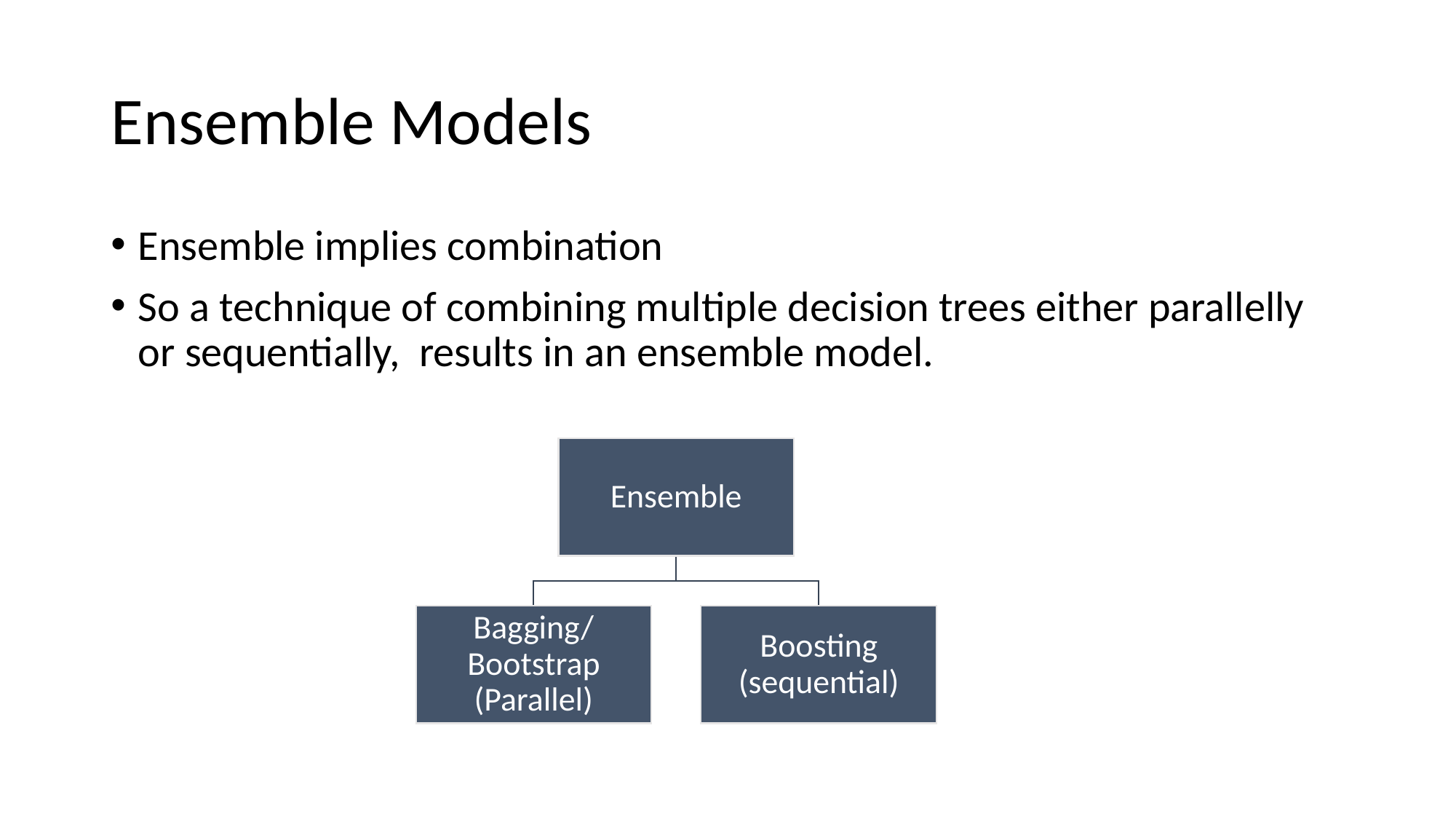

# Ensemble Models
Ensemble implies combination
So a technique of combining multiple decision trees either parallelly or sequentially,  results in an ensemble model.

Ensemble
Bagging/ Bootstrap (Parallel)
Boosting (sequential)